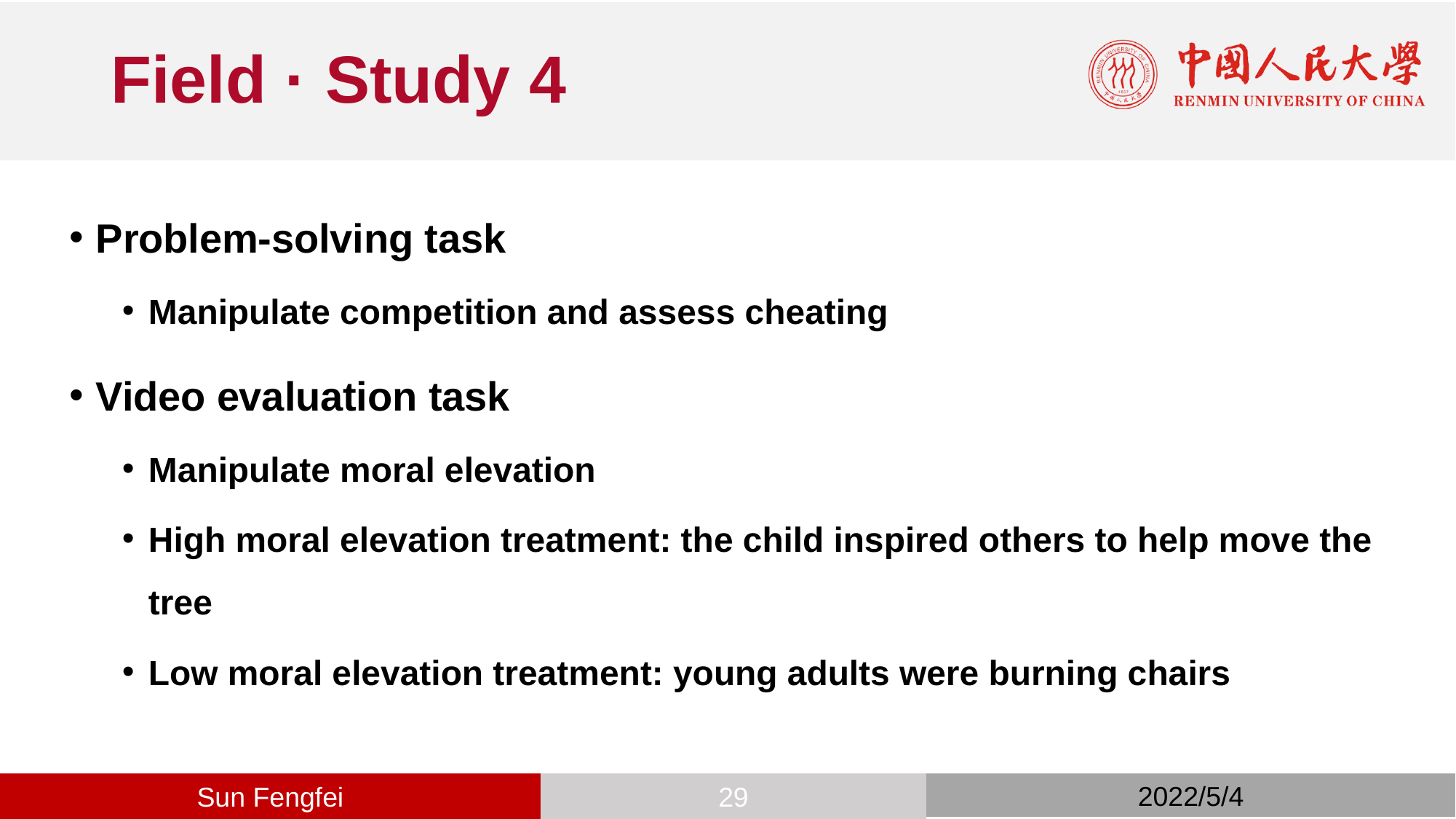

# Field · Study 4
Problem-solving task
Manipulate competition and assess cheating
Video evaluation task
Manipulate moral elevation
High moral elevation treatment: the child inspired others to help move the tree
Low moral elevation treatment: young adults were burning chairs